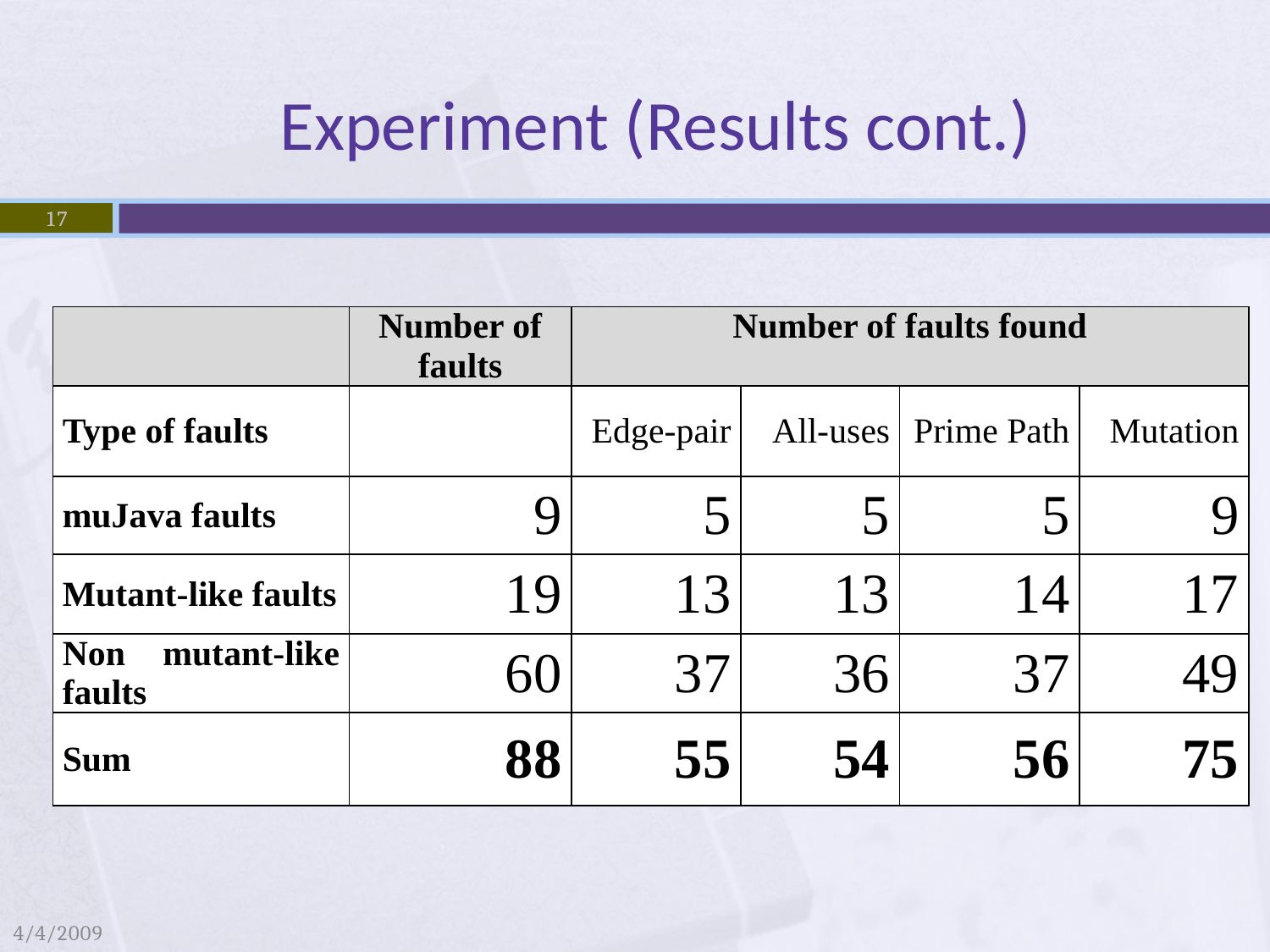

Experiment (Results cont.)
17
17

|  | Number of faults | Number of faults found |  |  |  |
| --- | --- | --- | --- | --- | --- |
| Type of faults |  | Edge-pair | All-uses | Prime Path | Mutation |
| muJava faults | 9 | 5 | 5 | 5 | 9 |
| Mutant-like faults | 19 | 13 | 13 | 14 | 17 |
| Non mutant-like faults | 60 | 37 | 36 | 37 | 49 |
| Sum | 88 | 55 | 54 | 56 | 75 |
4/4/2009